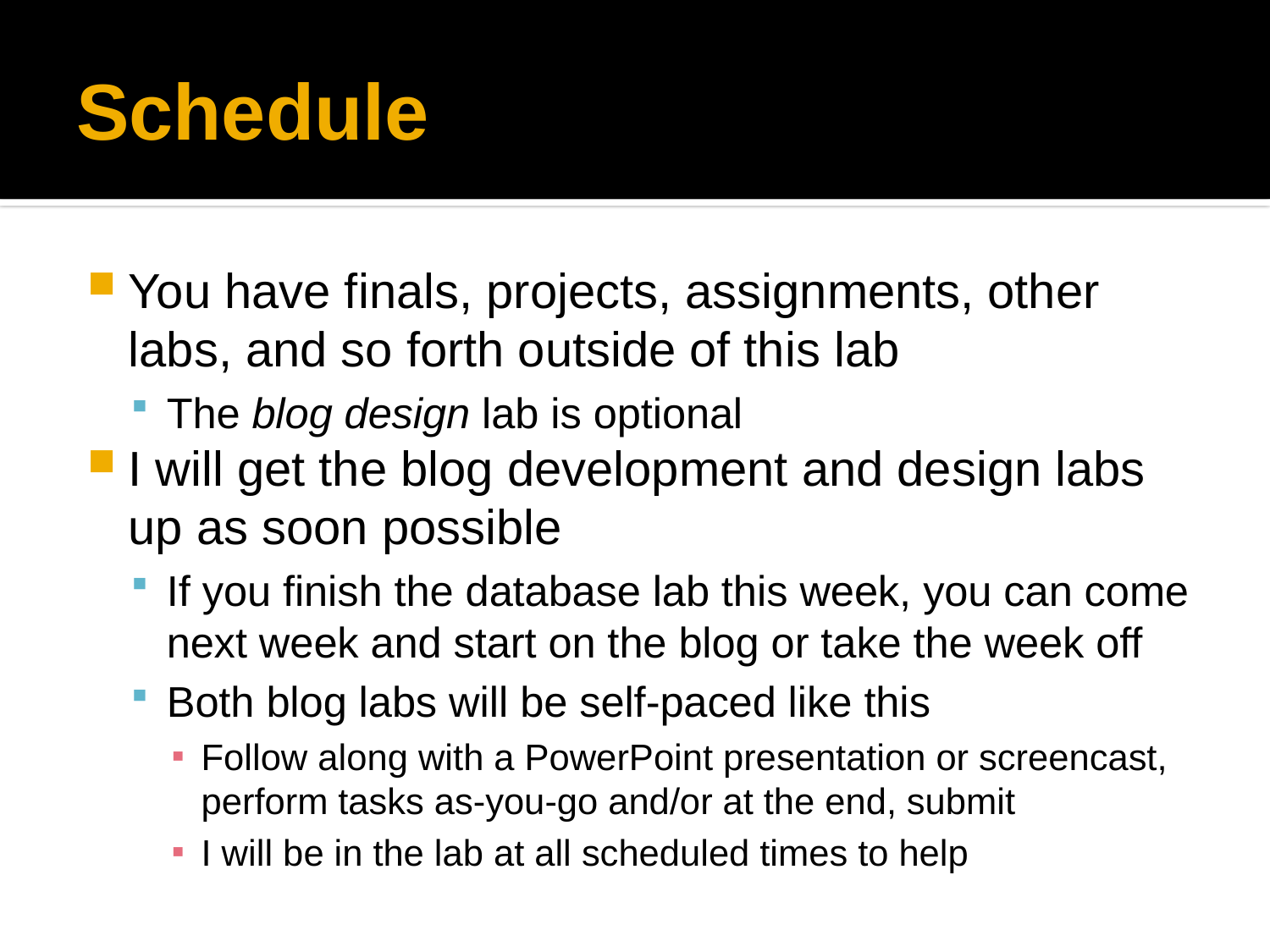

# Schedule
You have finals, projects, assignments, other labs, and so forth outside of this lab
The blog design lab is optional
I will get the blog development and design labs up as soon possible
If you finish the database lab this week, you can come next week and start on the blog or take the week off
Both blog labs will be self-paced like this
Follow along with a PowerPoint presentation or screencast, perform tasks as-you-go and/or at the end, submit
I will be in the lab at all scheduled times to help